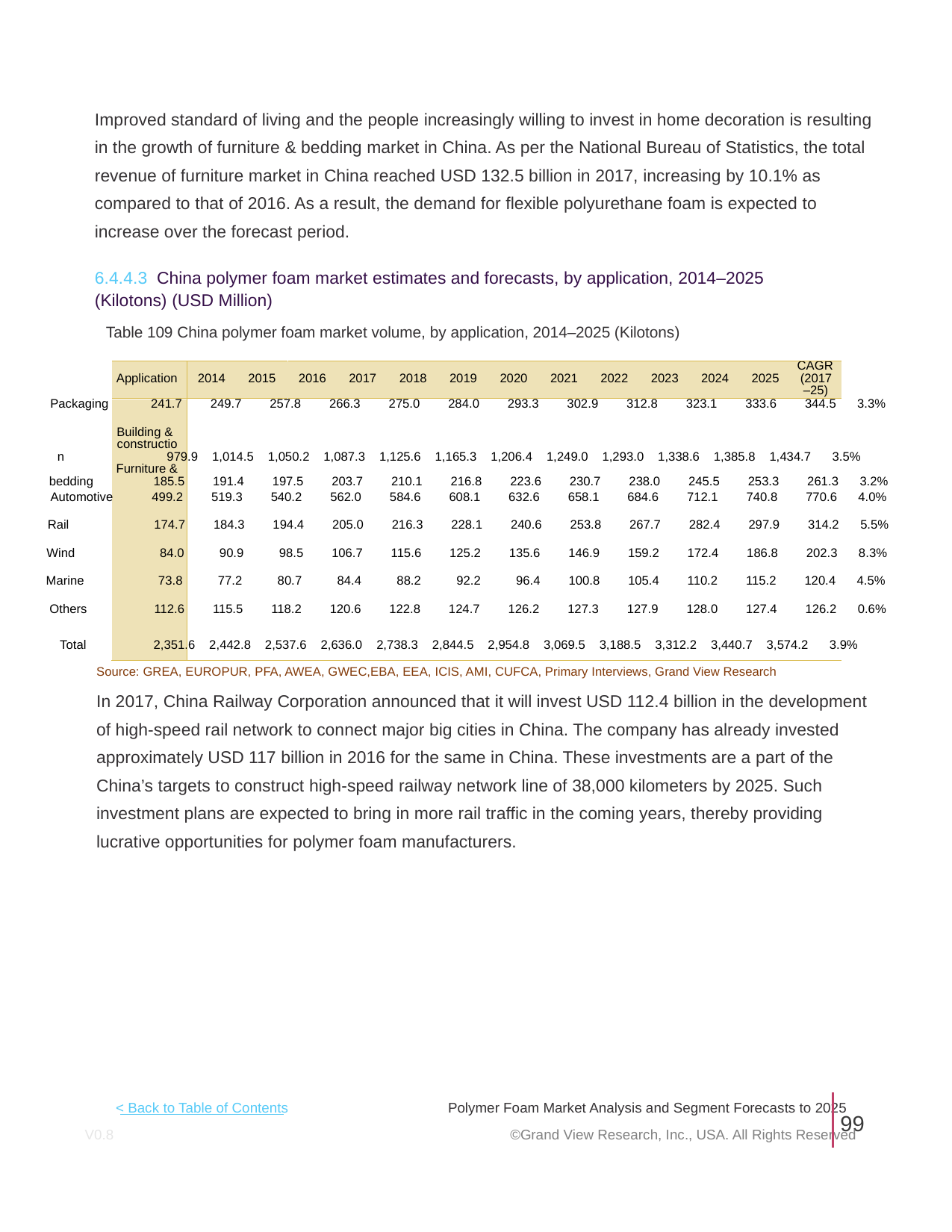

Improved standard of living and the people increasingly willing to invest in home decoration is resulting
in the growth of furniture & bedding market in China. As per the National Bureau of Statistics, the total
revenue of furniture market in China reached USD 132.5 billion in 2017, increasing by 10.1% as
compared to that of 2016. As a result, the demand for flexible polyurethane foam is expected to
increase over the forecast period.
6.4.4.3  China polymer foam market estimates and forecasts, by application, 2014–2025
(Kilotons) (USD Million)
Table 109 China polymer foam market volume, by application, 2014–2025 (Kilotons)
CAGR

Application
2014
2015
2016
2017
2018
2019
2020
2021
2022
2023
2024
2025
(2017

–25)

Packaging            241.7        249.7        257.8        266.3        275.0        284.0        293.3        302.9        312.8        323.1        333.6        344.5      3.3%

Building &

constructio

n                             979.9    1,014.5    1,050.2    1,087.3    1,125.6    1,165.3    1,206.4    1,249.0    1,293.0    1,338.6    1,385.8    1,434.7      3.5%

Furniture &

bedding                 185.5        191.4        197.5        203.7        210.1        216.8        223.6        230.7        238.0        245.5        253.3        261.3      3.2%

Automotive           499.2        519.3        540.2        562.0        584.6        608.1        632.6        658.1        684.6        712.1        740.8        770.6      4.0%

Rail                        174.7        184.3        194.4        205.0        216.3        228.1        240.6        253.8        267.7        282.4        297.9        314.2      5.5%

Wind                        84.0          90.9          98.5        106.7        115.6        125.2        135.6        146.9        159.2        172.4        186.8        202.3      8.3%

Marine                     73.8          77.2          80.7          84.4          88.2          92.2          96.4        100.8        105.4        110.2        115.2        120.4      4.5%

Others                   112.6        115.5        118.2        120.6        122.8        124.7        126.2        127.3        127.9        128.0        127.4        126.2      0.6%

Total                   2,351.6    2,442.8    2,537.6    2,636.0    2,738.3    2,844.5    2,954.8    3,069.5    3,188.5    3,312.2    3,440.7    3,574.2      3.9%

Source: GREA, EUROPUR, PFA, AWEA, GWEC,EBA, EEA, ICIS, AMI, CUFCA, Primary Interviews, Grand View Research
In 2017, China Railway Corporation announced that it will invest USD 112.4 billion in the development
of high-speed rail network to connect major big cities in China. The company has already invested
approximately USD 117 billion in 2016 for the same in China. These investments are a part of the
China’s targets to construct high-speed railway network line of 38,000 kilometers by 2025. Such
investment plans are expected to bring in more rail traffic in the coming years, thereby providing
lucrative opportunities for polymer foam manufacturers.

< Back to Table of Contents
Polymer Foam Market Analysis and Segment Forecasts to 2025
99

V0.8                                                                                                     ©Grand View Research, Inc., USA. All Rights Reserved